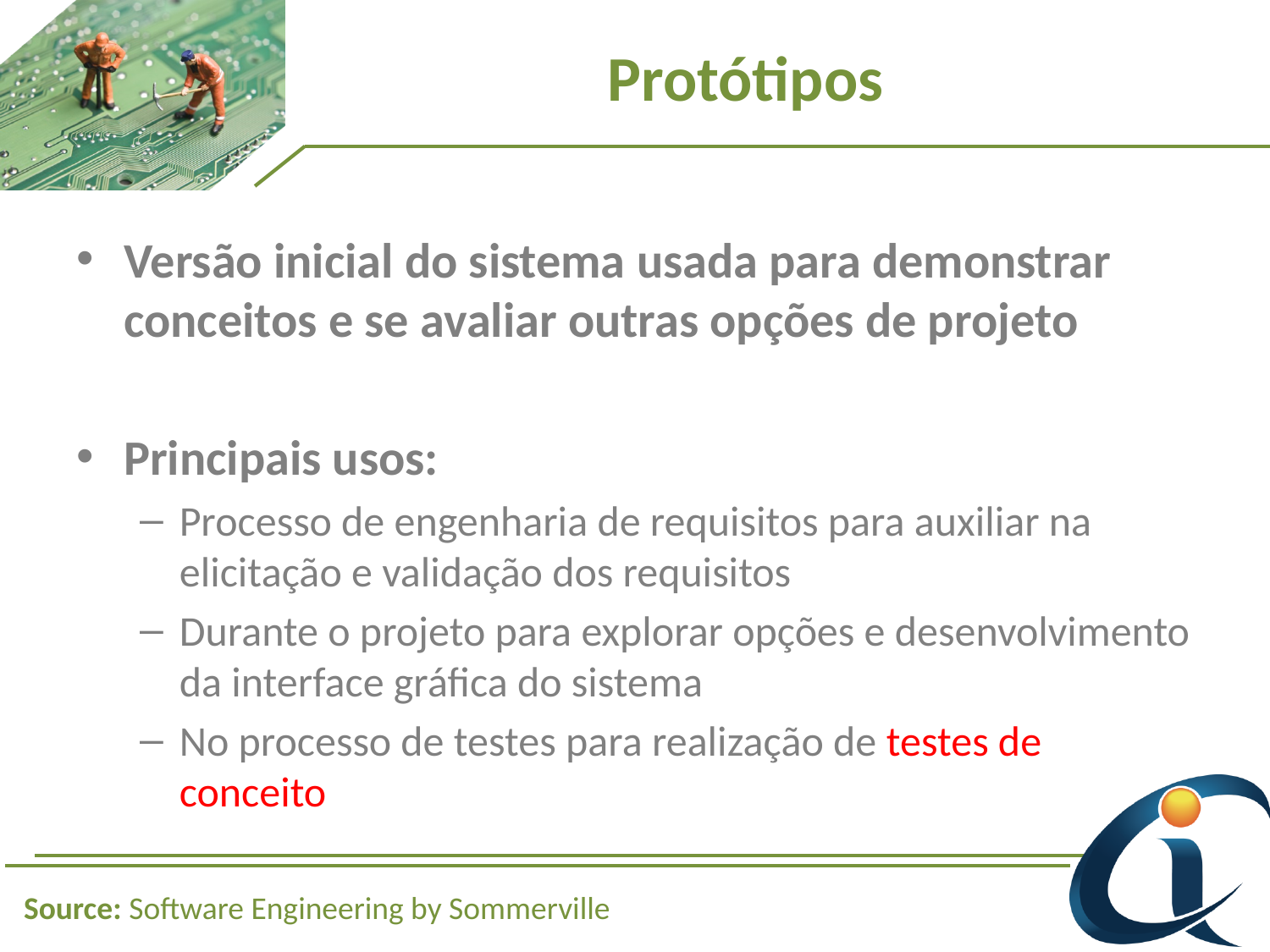

# Protótipos
Versão inicial do sistema usada para demonstrar conceitos e se avaliar outras opções de projeto

Principais usos:
Processo de engenharia de requisitos para auxiliar na elicitação e validação dos requisitos
Durante o projeto para explorar opções e desenvolvimento da interface gráfica do sistema
No processo de testes para realização de testes de conceito